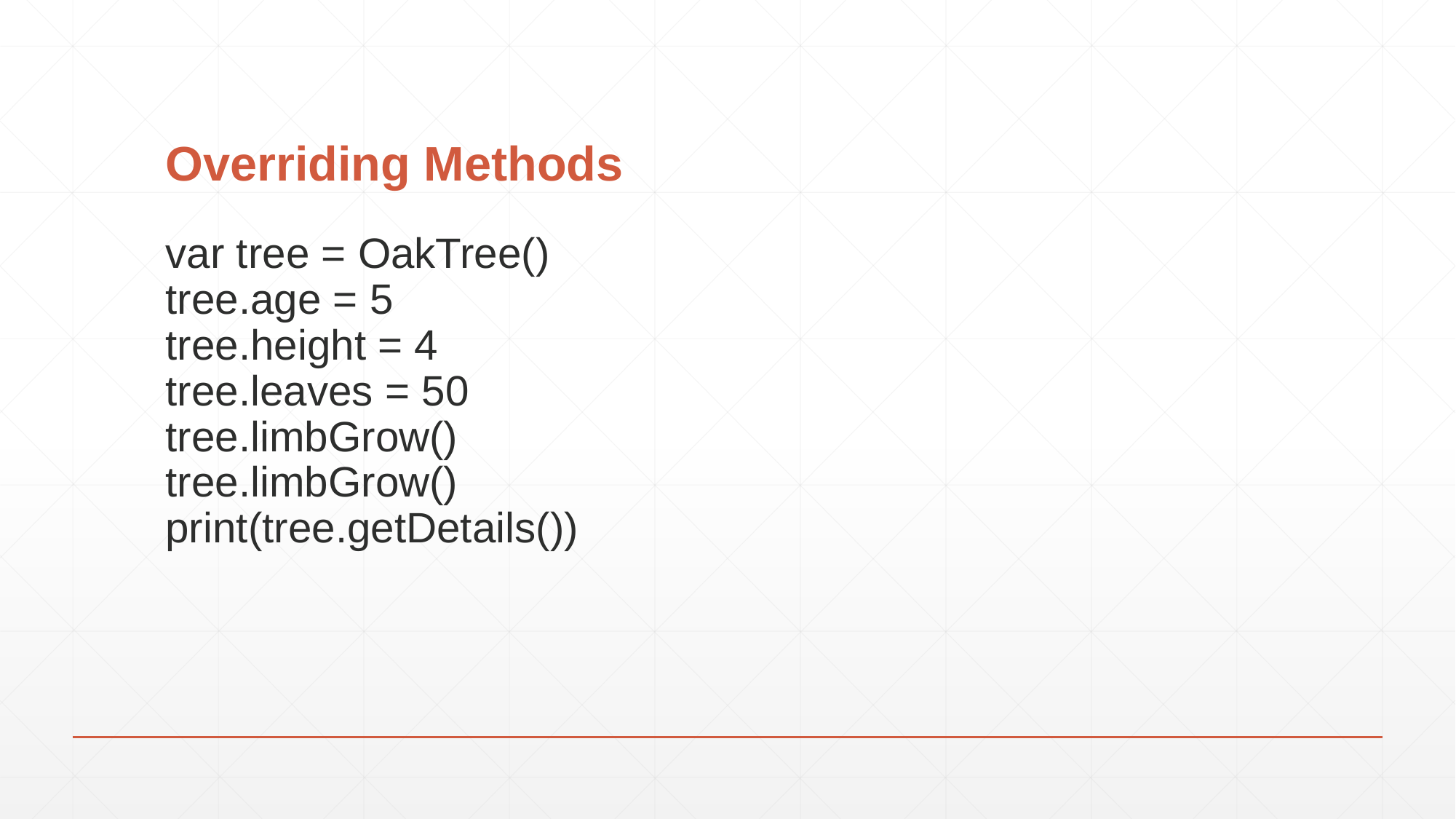

# Overriding Methods
var tree = OakTree()
tree.age = 5
tree.height = 4
tree.leaves = 50
tree.limbGrow()
tree.limbGrow()
print(tree.getDetails())